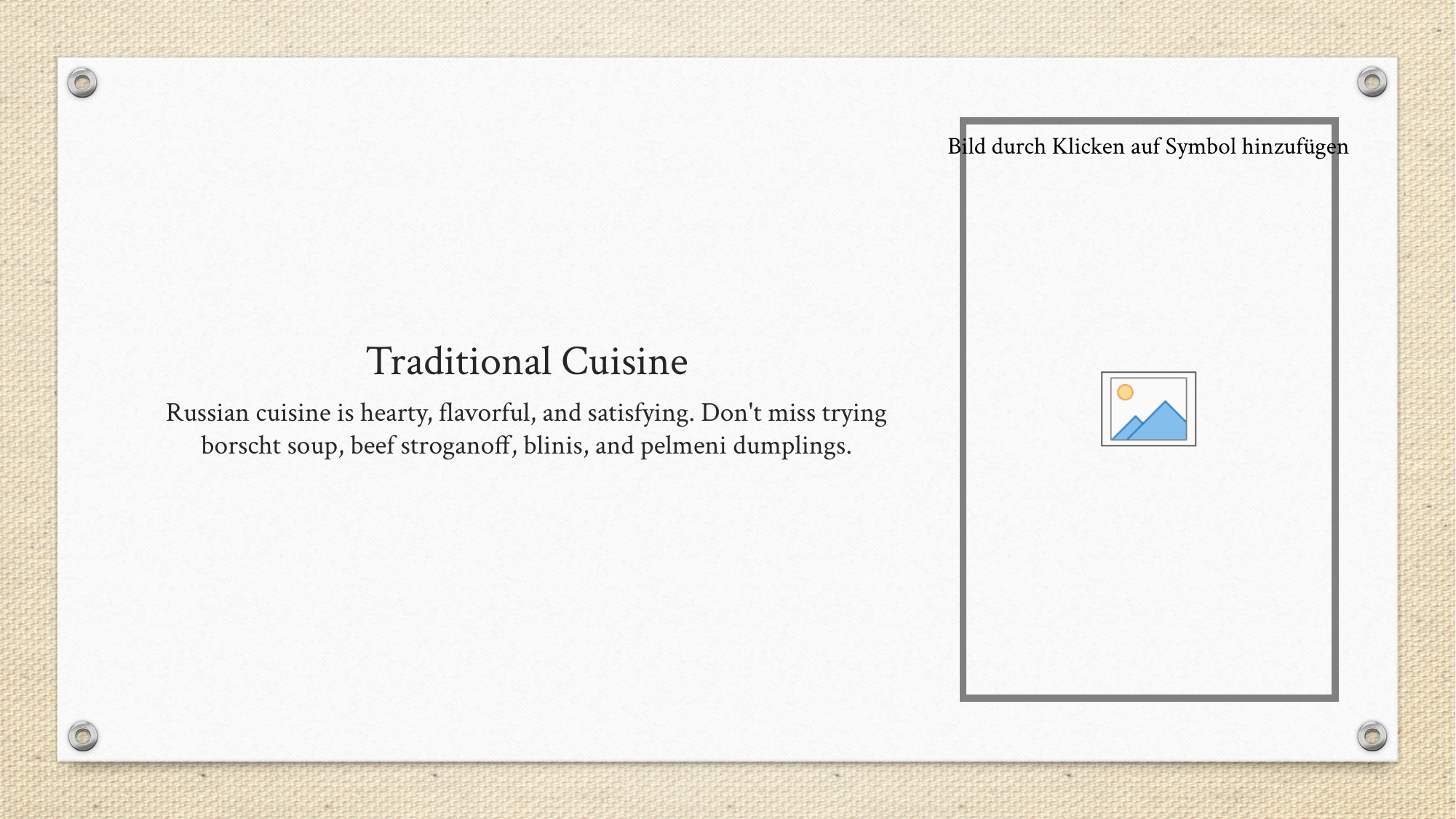

# Traditional Cuisine
Russian cuisine is hearty, flavorful, and satisfying. Don't miss trying borscht soup, beef stroganoff, blinis, and pelmeni dumplings.